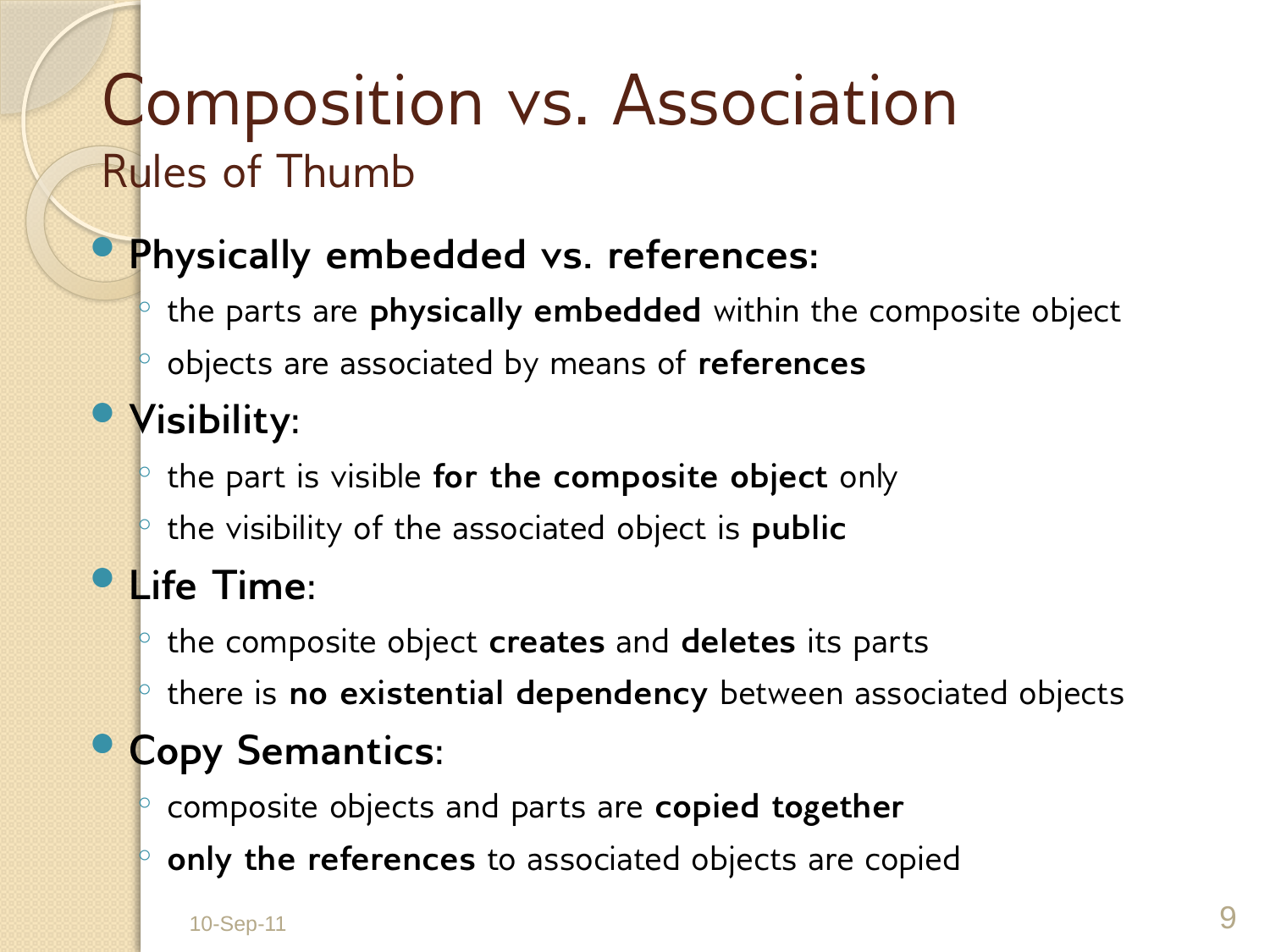

# Composition vs. Association Rules of Thumb
Physically embedded vs. references:
the parts are physically embedded within the composite object
objects are associated by means of references
Visibility:
the part is visible for the composite object only
the visibility of the associated object is public
Life Time:
the composite object creates and deletes its parts
there is no existential dependency between associated objects
Copy Semantics:
composite objects and parts are copied together
only the references to associated objects are copied
10-Sep-11
9